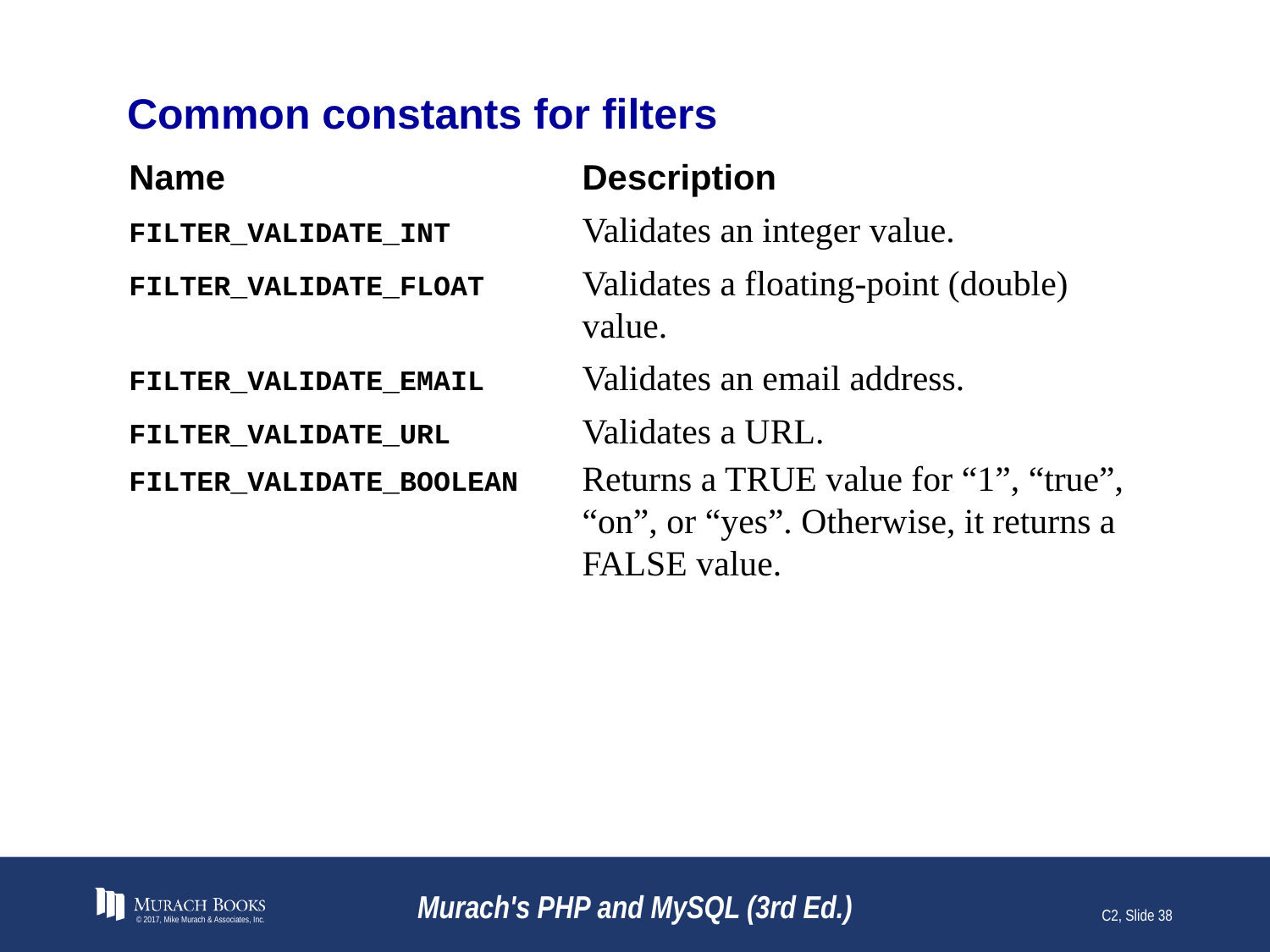

# Common constants for filters
Name	Description
FILTER_VALIDATE_INT	Validates an integer value.
FILTER_VALIDATE_FLOAT	Validates a floating-point (double) value.
FILTER_VALIDATE_EMAIL	Validates an email address.
FILTER_VALIDATE_URL	Validates a URL.
FILTER_VALIDATE_BOOLEAN	Returns a TRUE value for “1”, “true”, “on”, or “yes”. Otherwise, it returns a FALSE value.

© 2017, Mike Murach & Associates, Inc.
Murach's PHP and MySQL (3rd Ed.)

C2, Slide 38